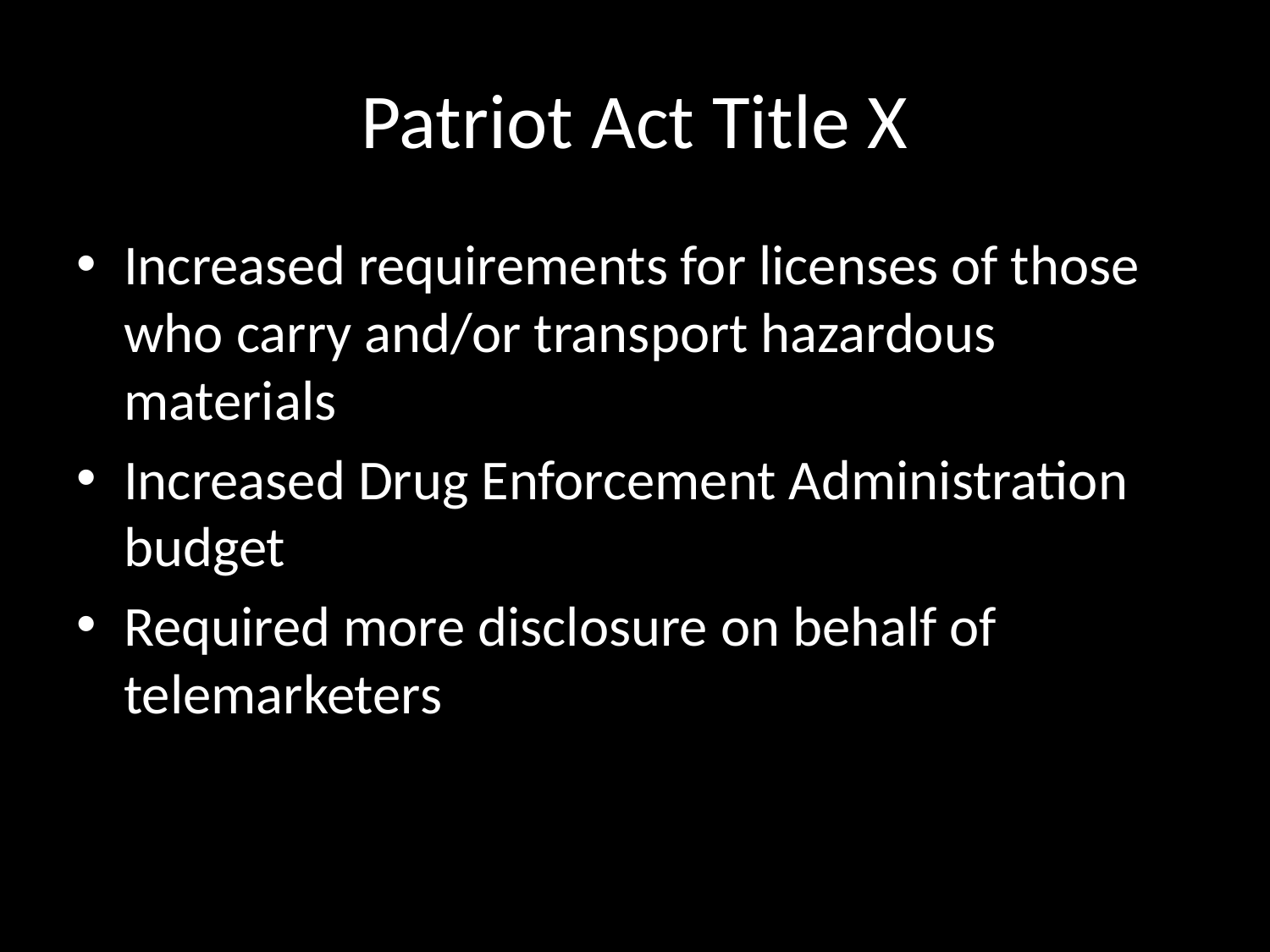

# Patriot Act Title X
Increased requirements for licenses of those who carry and/or transport hazardous materials
Increased Drug Enforcement Administration budget
Required more disclosure on behalf of telemarketers